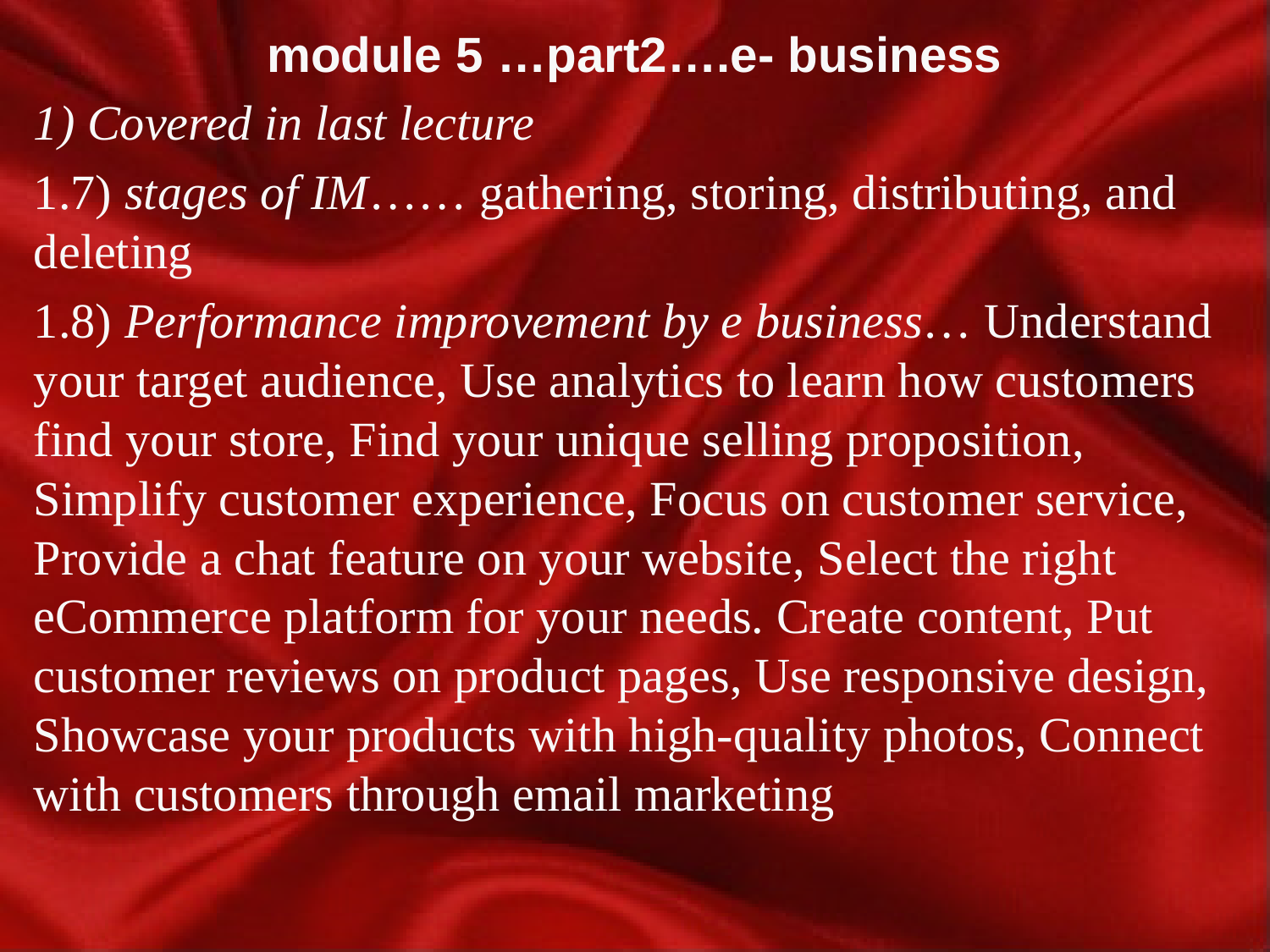

# module 5 …part2….e- business
1) Covered in last lecture
1.7) stages of IM…… gathering, storing, distributing, and deleting
1.8) Performance improvement by e business… Understand your target audience, Use analytics to learn how customers find your store, Find your unique selling proposition, Simplify customer experience, Focus on customer service, Provide a chat feature on your website, Select the right eCommerce platform for your needs. Create content, Put customer reviews on product pages, Use responsive design, Showcase your products with high-quality photos, Connect with customers through email marketing